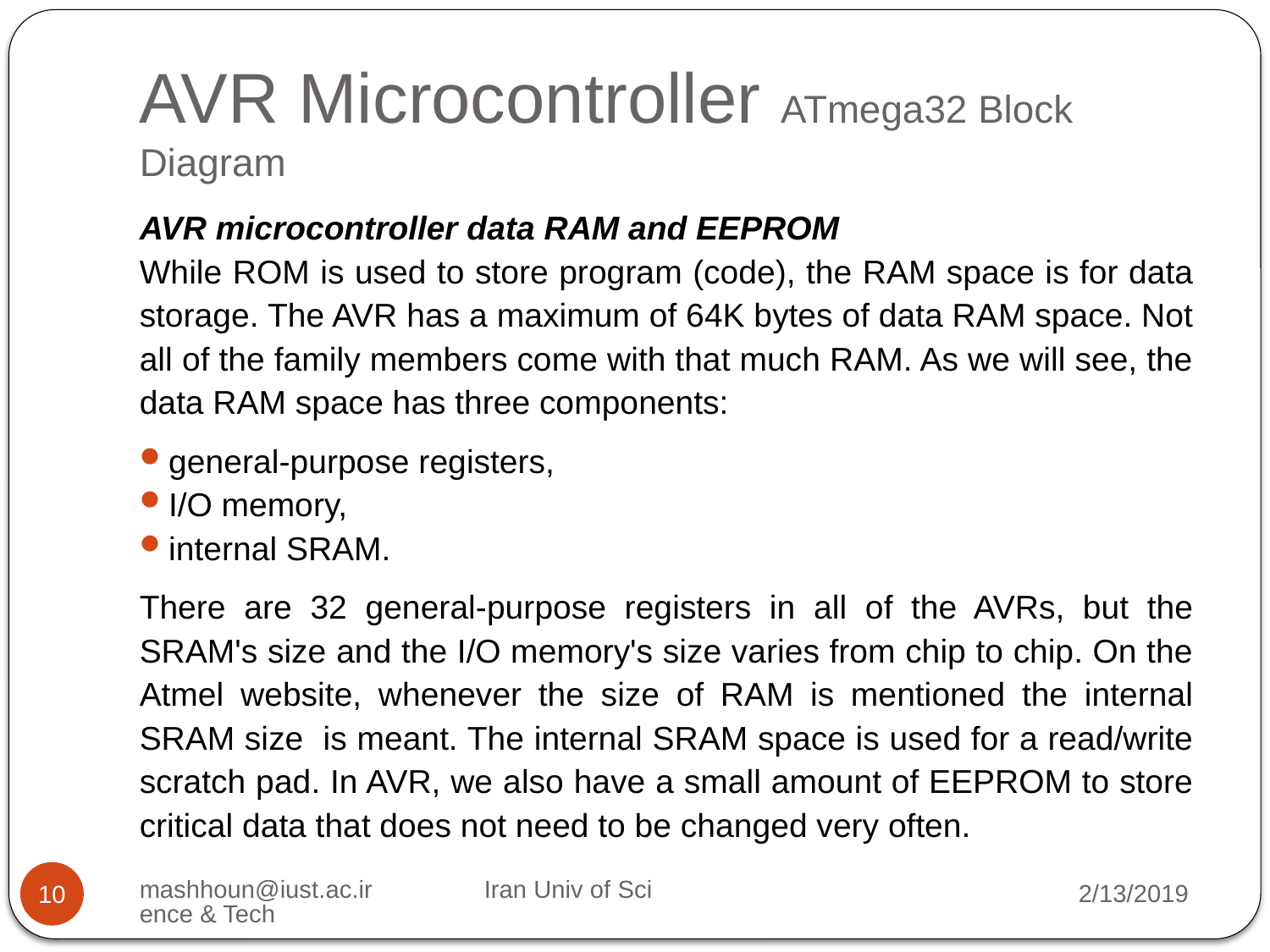

# AVR Microcontroller ATmega32 Block Diagram
AVR microcontroller data RAM and EEPROM
While ROM is used to store program (code), the RAM space is for data storage. The AVR has a maximum of 64K bytes of data RAM space. Not all of the family members come with that much RAM. As we will see, the data RAM space has three components:
 general-purpose registers,
 I/O memory,
 internal SRAM.
There are 32 general-purpose registers in all of the AVRs, but the SRAM's size and the I/O memory's size varies from chip to chip. On the Atmel website, whenever the size of RAM is mentioned the internal SRAM size  is meant. The internal SRAM space is used for a read/write scratch pad. In AVR, we also have a small amount of EEPROM to store critical data that does not need to be changed very often.
mashhoun@iust.ac.ir                Iran Univ of Science & Tech
2/13/2019
10